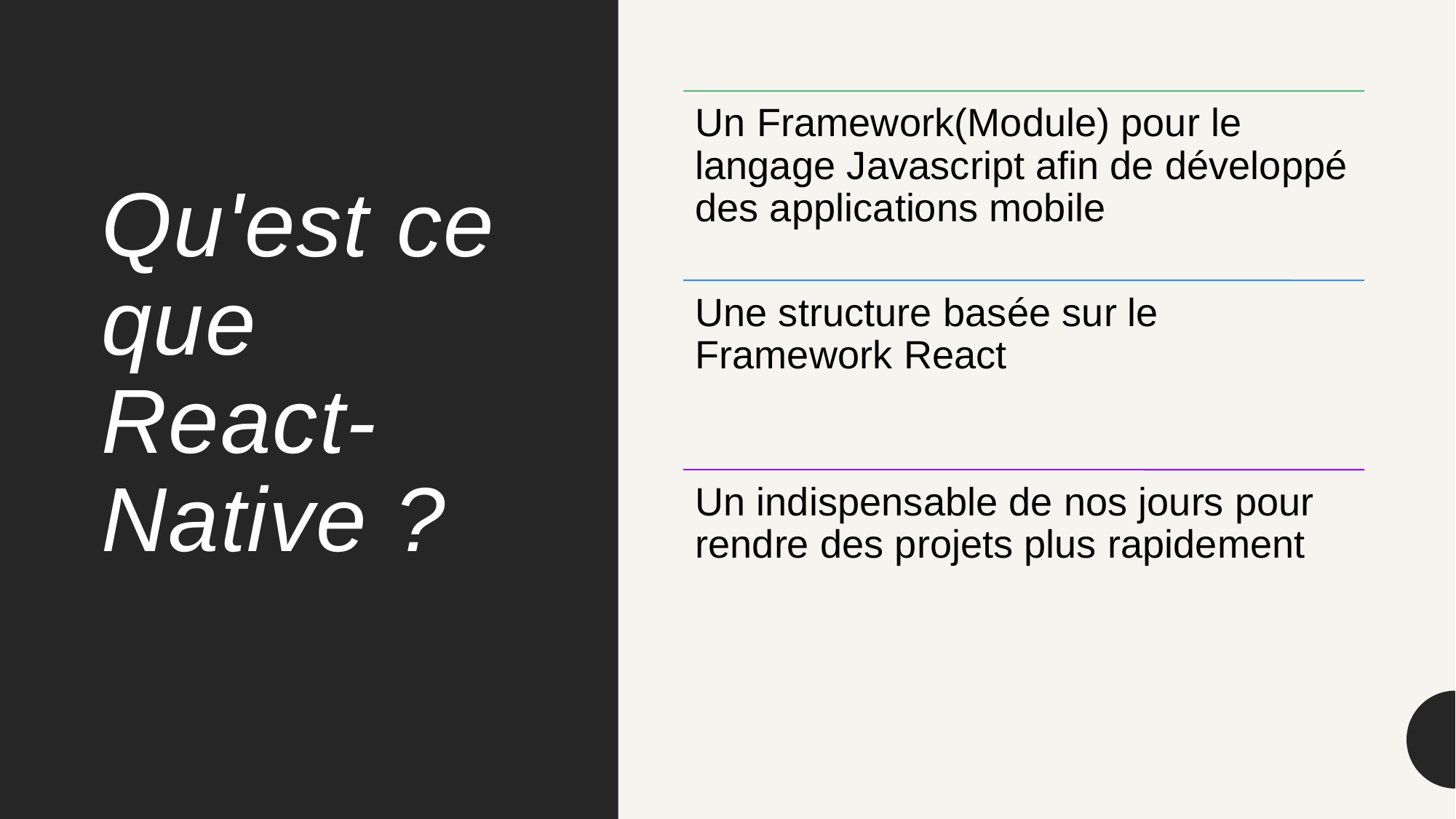

Un Framework(Module) pour le langage Javascript afin de développé des applications mobile
Une structure basée sur le Framework React
Un indispensable de nos jours pour rendre des projets plus rapidement
# Qu'est ce que React-Native ?